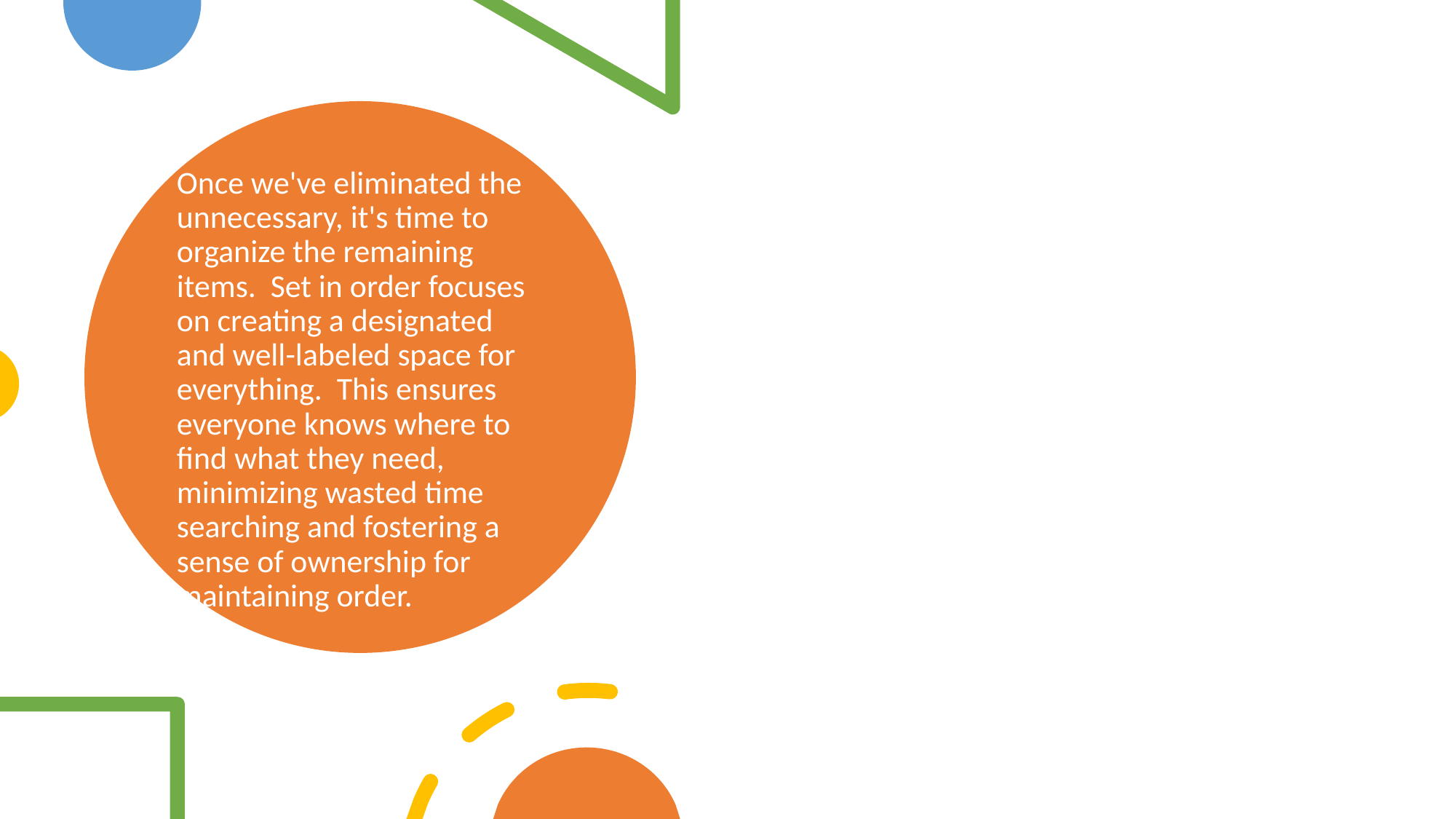

# Once we've eliminated the unnecessary, it's time to organize the remaining items.  Set in order focuses on creating a designated and well-labeled space for everything.  This ensures everyone knows where to find what they need,  minimizing wasted time searching and fostering a sense of ownership for maintaining order.